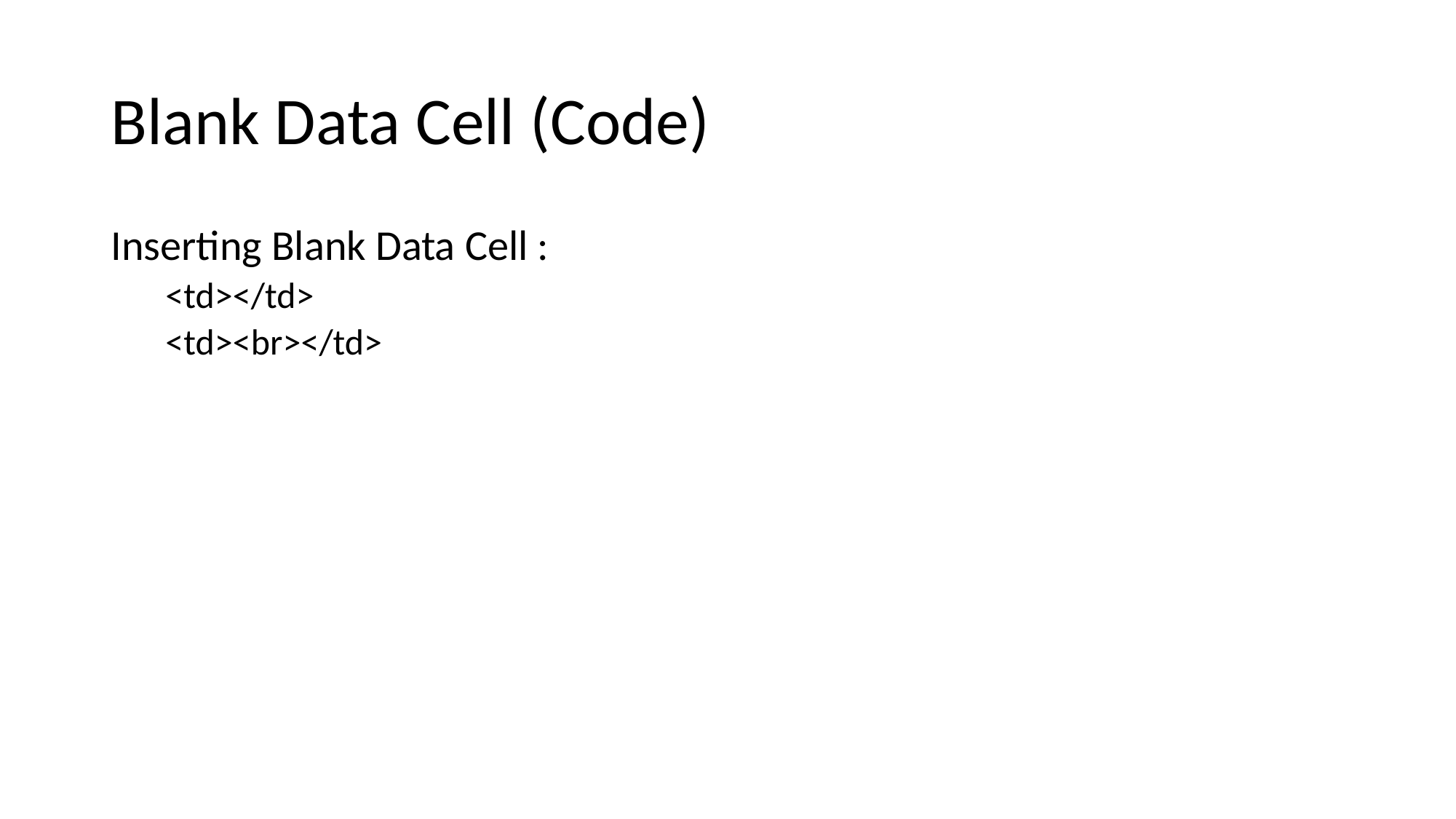

# Blank Data Cell (Code)
Inserting Blank Data Cell :
<td></td>
<td><br></td>